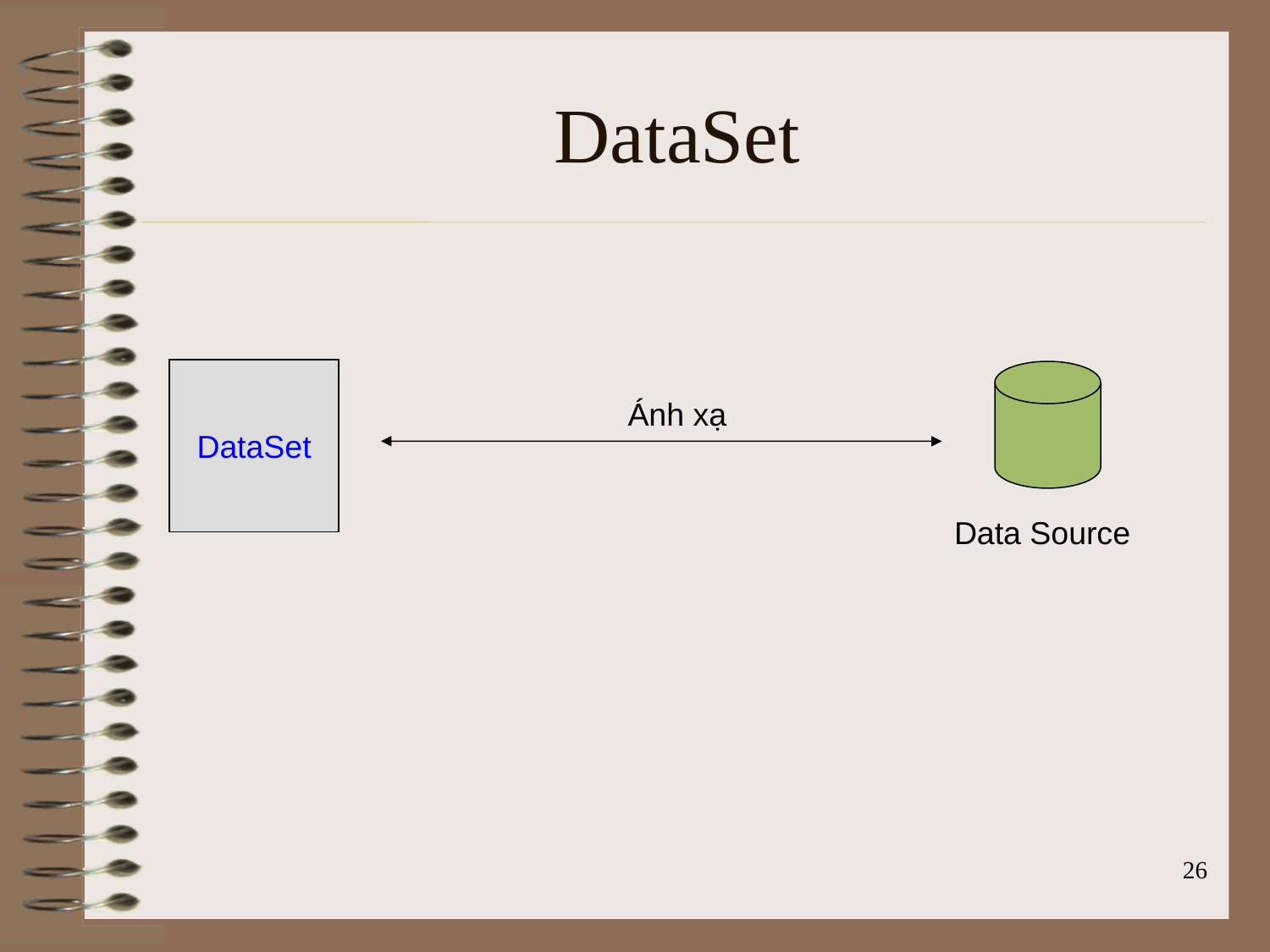

# DataSet
DataSet

Ánh xạ

Data Source
26